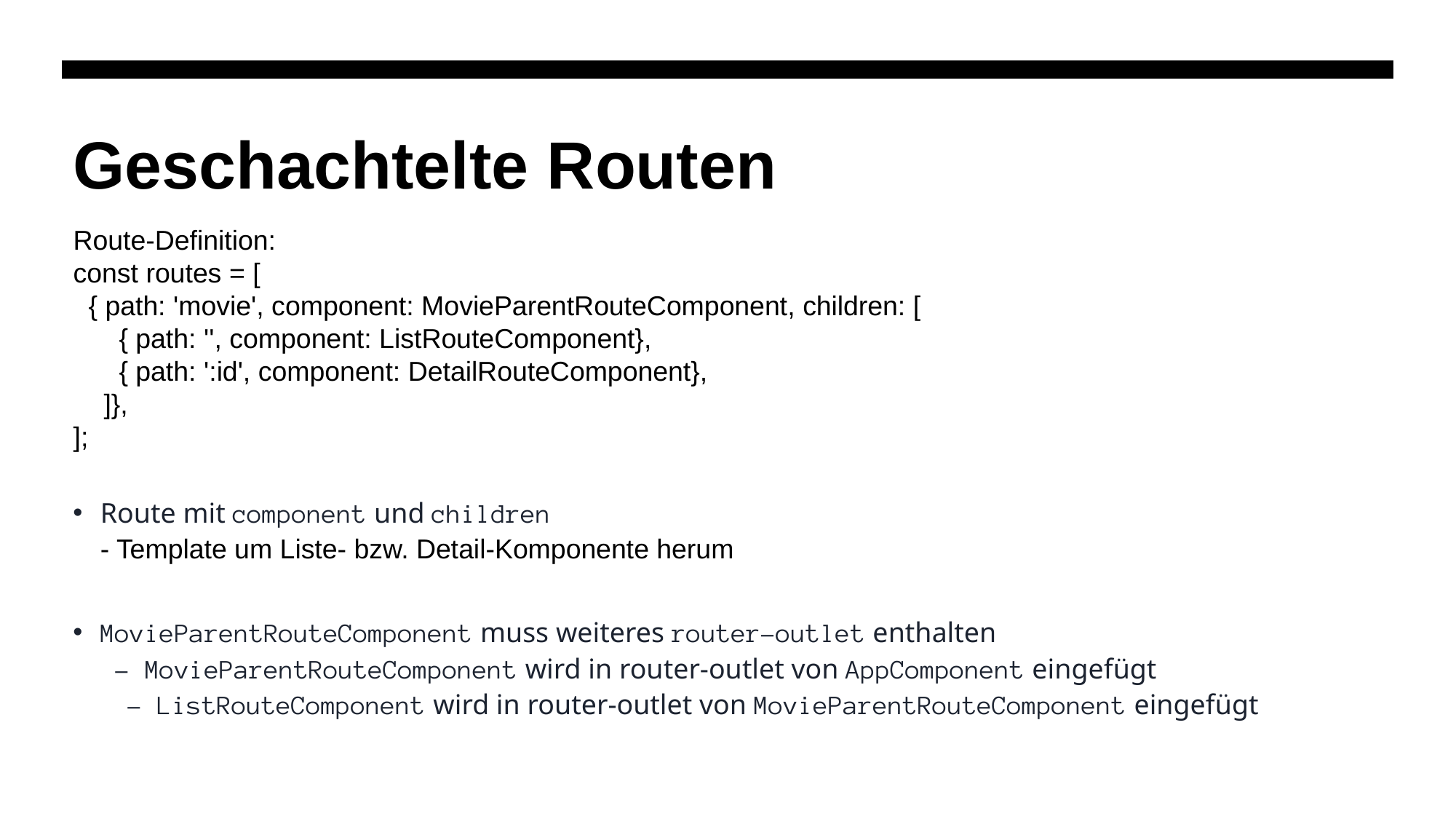

# Geschachtelte Routen
Route-Definition:
const routes = [
  { path: 'movie', component: MovieParentRouteComponent, children: [
      { path: '', component: ListRouteComponent},
      { path: ':id', component: DetailRouteComponent},
    ]},
];
Route mit component und children
- Template um Liste- bzw. Detail-Komponente herum
MovieParentRouteComponent muss weiteres router-outlet enthalten
 - MovieParentRouteComponent wird in router-outlet von AppComponent eingefügt
 - ListRouteComponent wird in router-outlet von MovieParentRouteComponent eingefügt